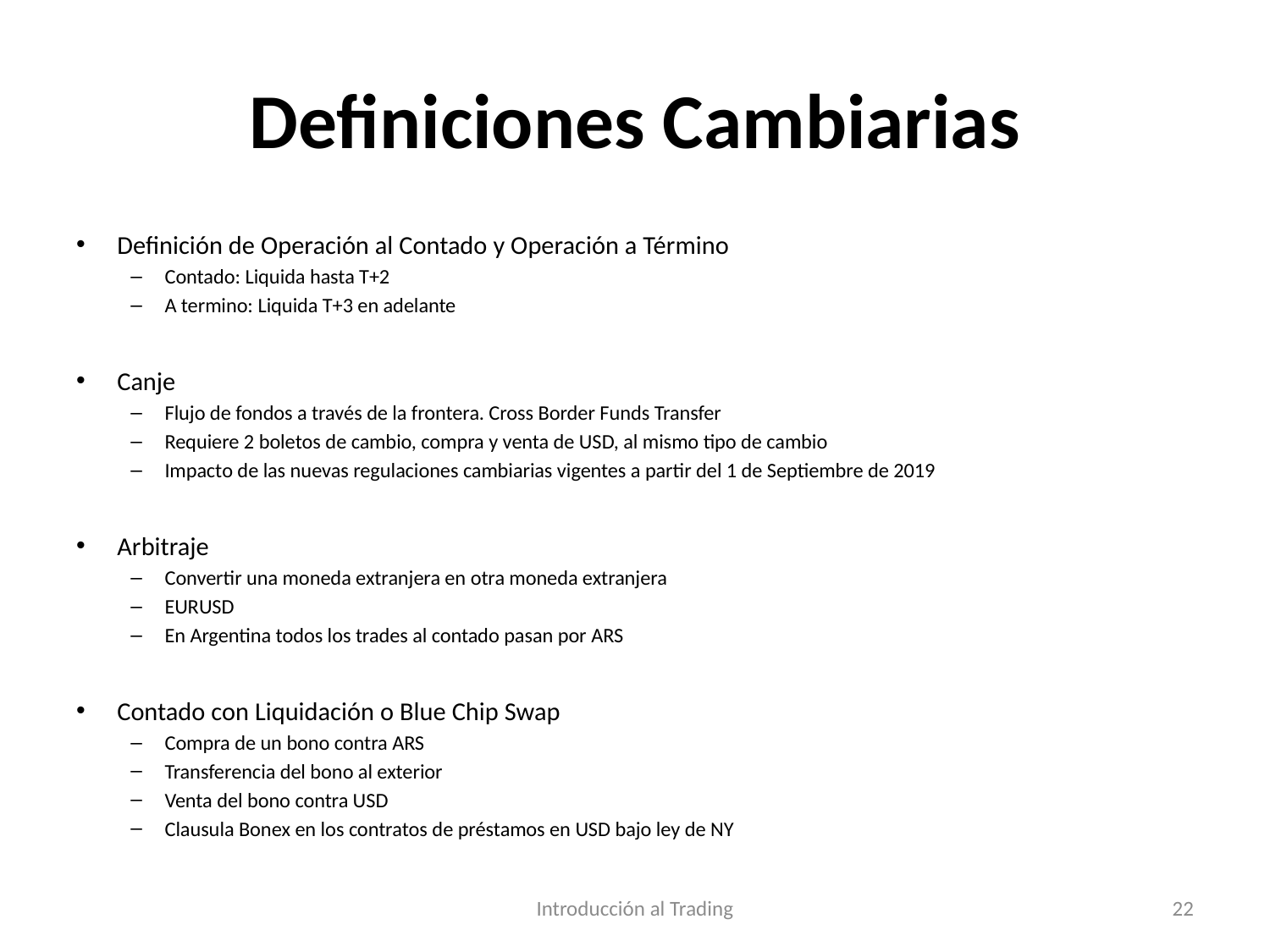

# Definiciones Cambiarias
Definición de Operación al Contado y Operación a Término
Contado: Liquida hasta T+2
A termino: Liquida T+3 en adelante

Canje
Flujo de fondos a través de la frontera. Cross Border Funds Transfer
Requiere 2 boletos de cambio, compra y venta de USD, al mismo tipo de cambio
Impacto de las nuevas regulaciones cambiarias vigentes a partir del 1 de Septiembre de 2019

Arbitraje
Convertir una moneda extranjera en otra moneda extranjera
EURUSD
En Argentina todos los trades al contado pasan por ARS

Contado con Liquidación o Blue Chip Swap
Compra de un bono contra ARS
Transferencia del bono al exterior
Venta del bono contra USD
Clausula Bonex en los contratos de préstamos en USD bajo ley de NY
Introducción al Trading
22